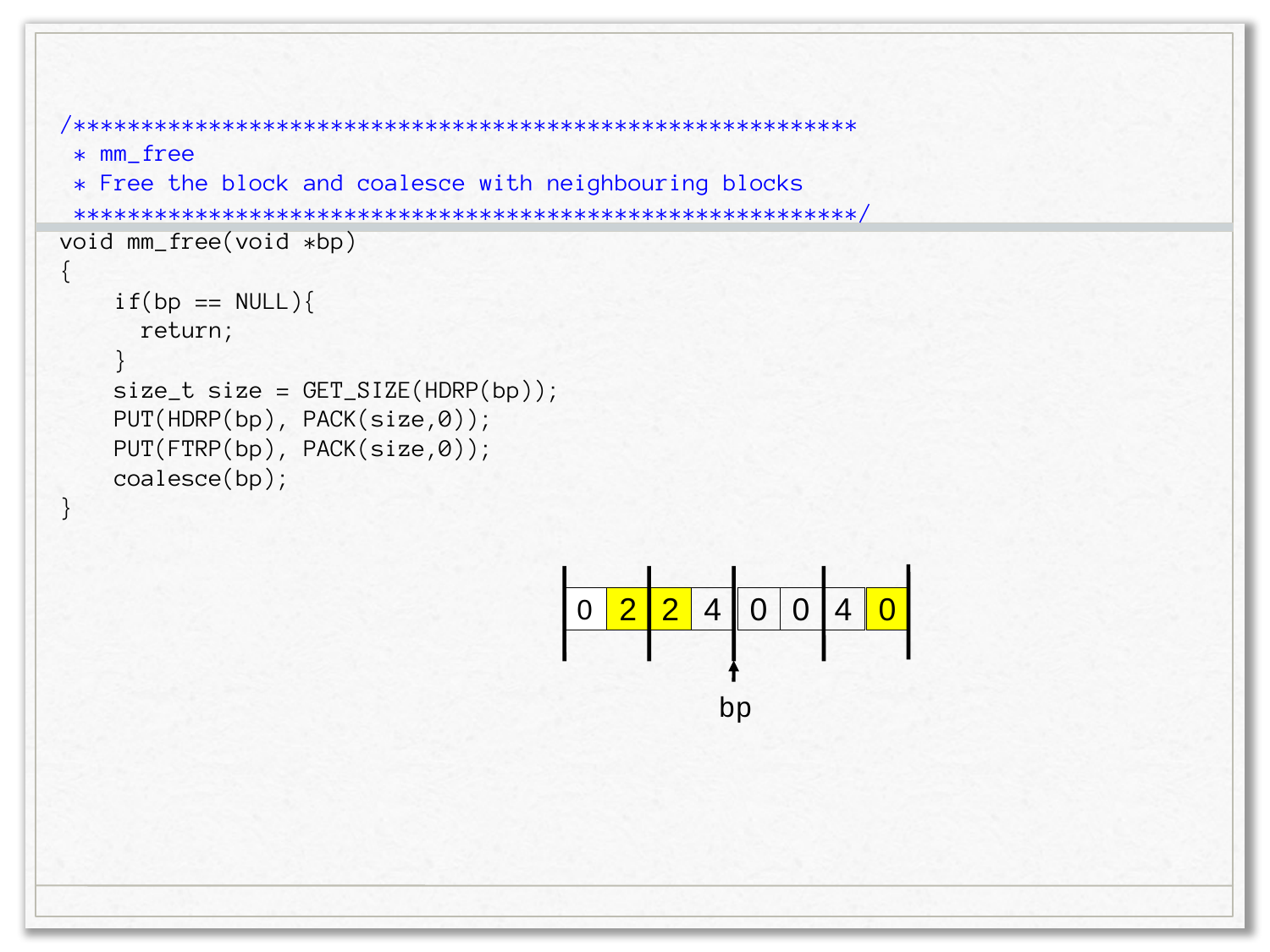

/**********************************************************
 * mm_free
 * Free the block and coalesce with neighbouring blocks
 **********************************************************/
void mm_free(void *bp)
{
    if(bp == NULL){
      return;
    }
    size_t size = GET_SIZE(HDRP(bp));
    PUT(HDRP(bp), PACK(size,0));
    PUT(FTRP(bp), PACK(size,0));
    coalesce(bp);
}

0
2
2
4
0
0
4
0

bp